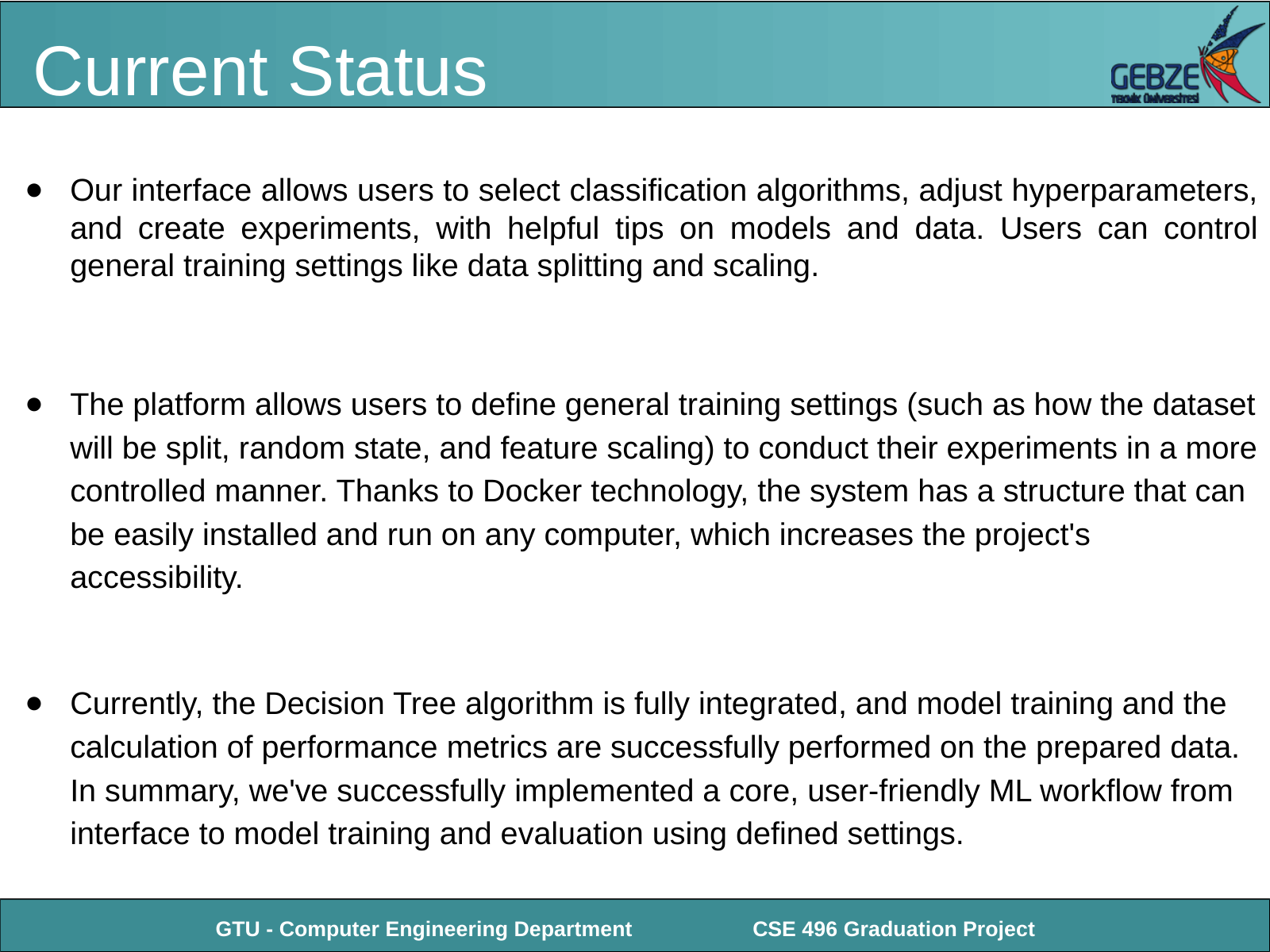

Current Status

Our interface allows users to select classification algorithms, adjust hyperparameters, and create experiments, with helpful tips on models and data. Users can control general training settings like data splitting and scaling.

The platform allows users to define general training settings (such as how the dataset will be split, random state, and feature scaling) to conduct their experiments in a more controlled manner. Thanks to Docker technology, the system has a structure that can be easily installed and run on any computer, which increases the project's accessibility.

Currently, the Decision Tree algorithm is fully integrated, and model training and the calculation of performance metrics are successfully performed on the prepared data. In summary, we've successfully implemented a core, user-friendly ML workflow from interface to model training and evaluation using defined settings.

GTU - Computer Engineering Department
CSE 496 Graduation Project
BİL 495/496 Bitirme Projesi
GTÜ - Bilgisayar Mühendisliği Bölümü